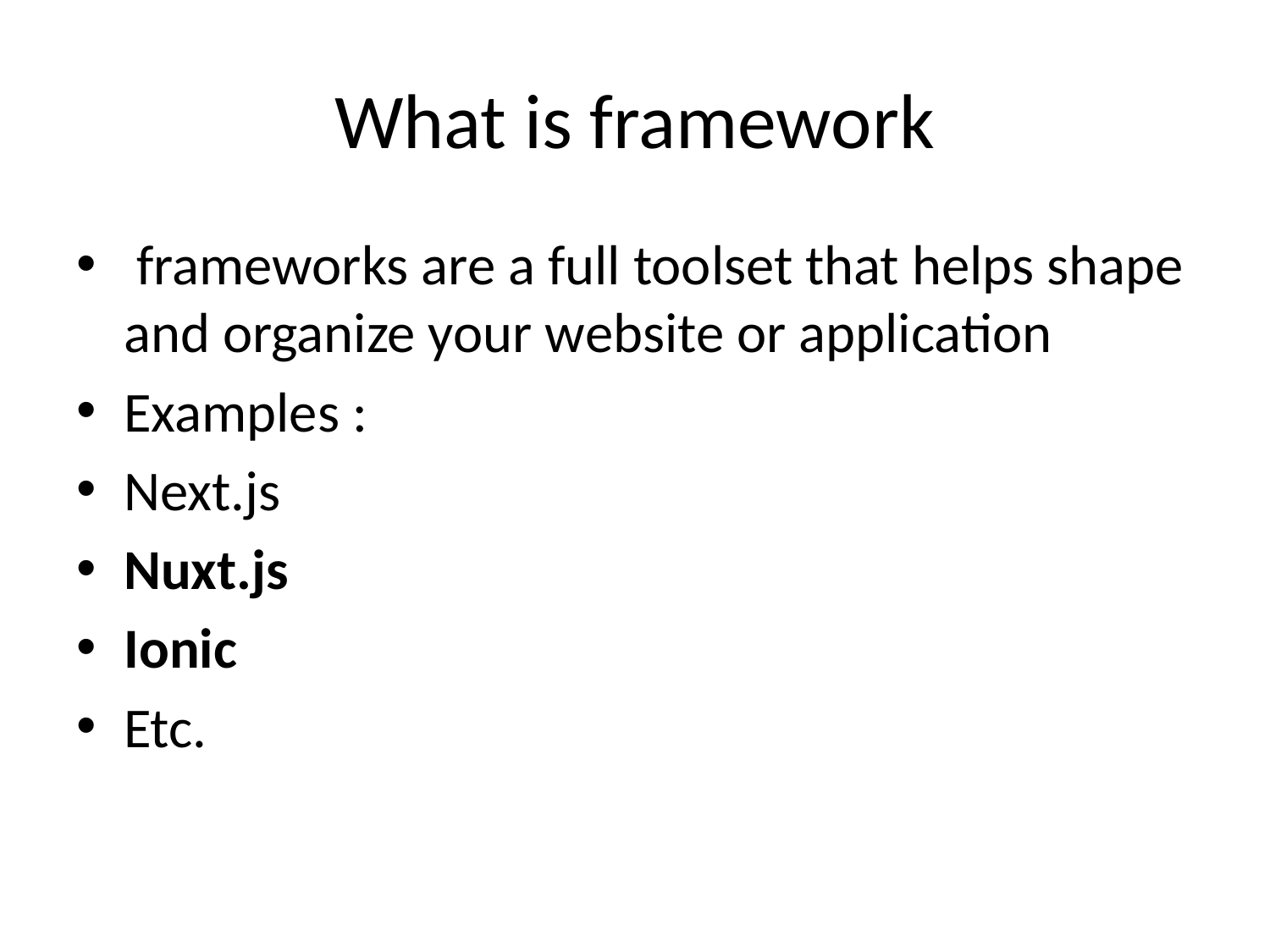

# What is framework
 frameworks are a full toolset that helps shape and organize your website or application
Examples :
Next.js
Nuxt.js
Ionic
Etc.